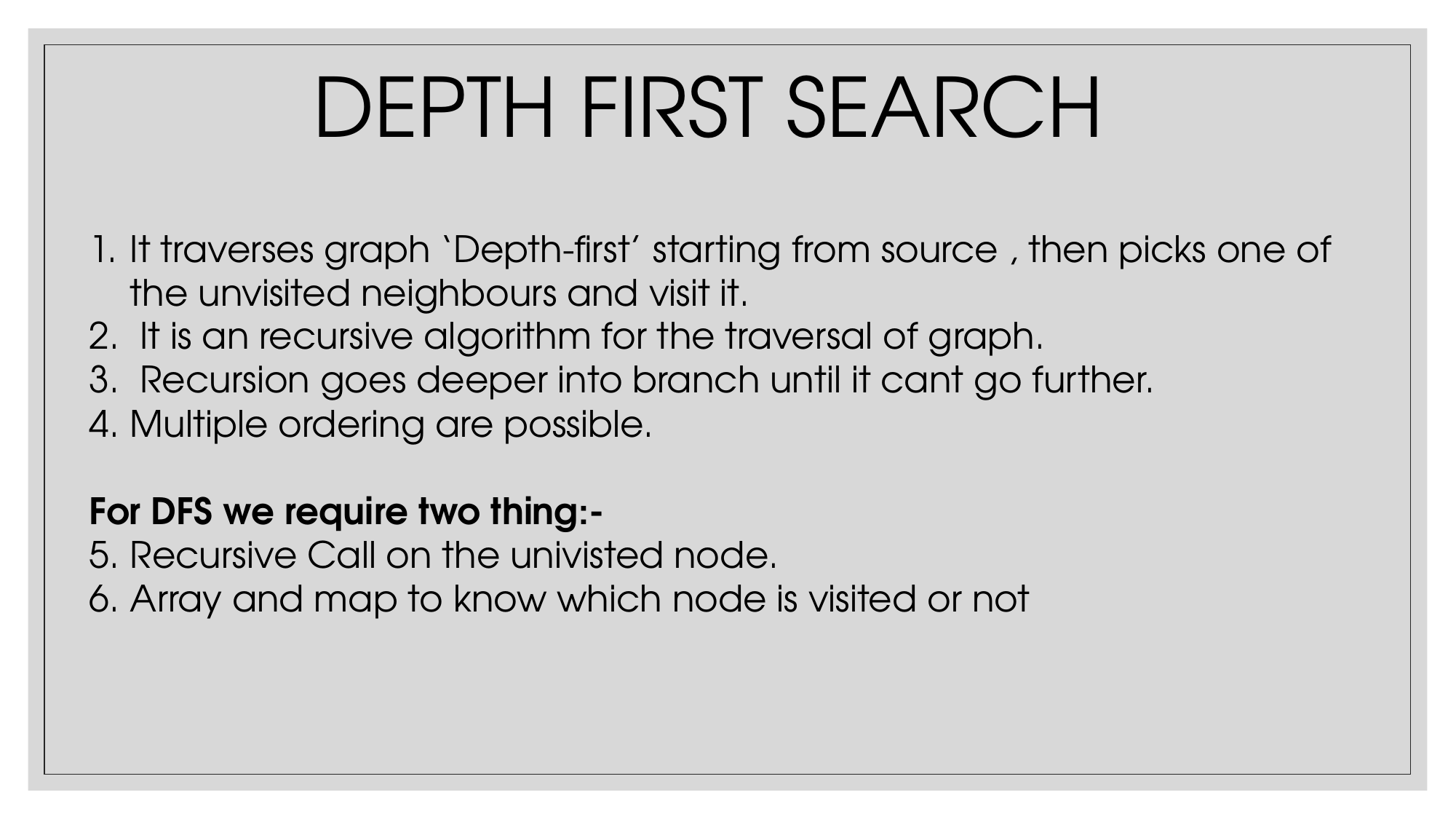

DEPTH FIRST SEARCH
It traverses graph ‘Depth-first’ starting from source , then picks one of the unvisited neighbours and visit it.
 It is an recursive algorithm for the traversal of graph.
 Recursion goes deeper into branch until it cant go further.
Multiple ordering are possible.

For DFS we require two thing:-
Recursive Call on the univisted node.
Array and map to know which node is visited or not